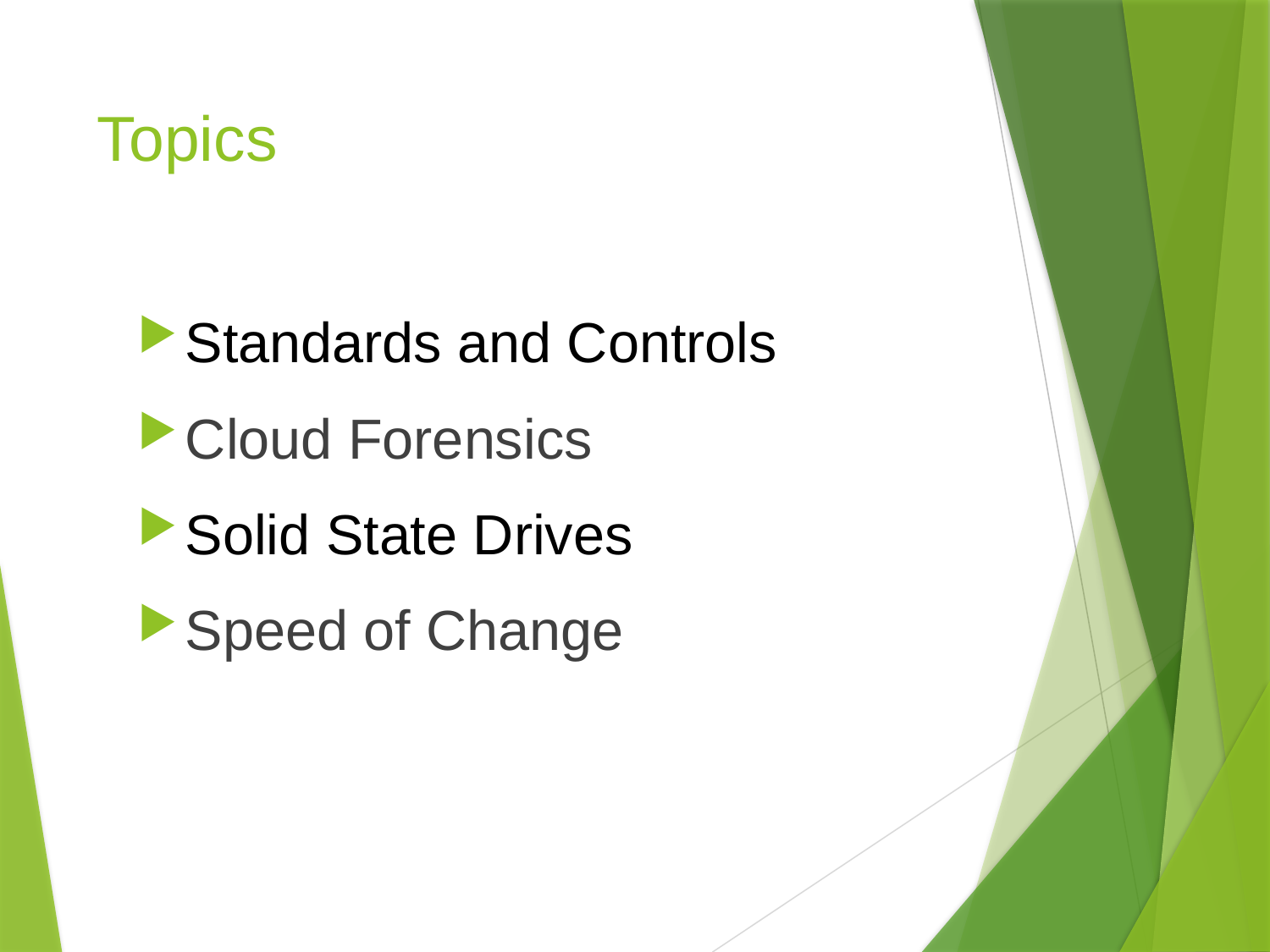

# Topics
Standards and Controls
Cloud Forensics
Solid State Drives
Speed of Change